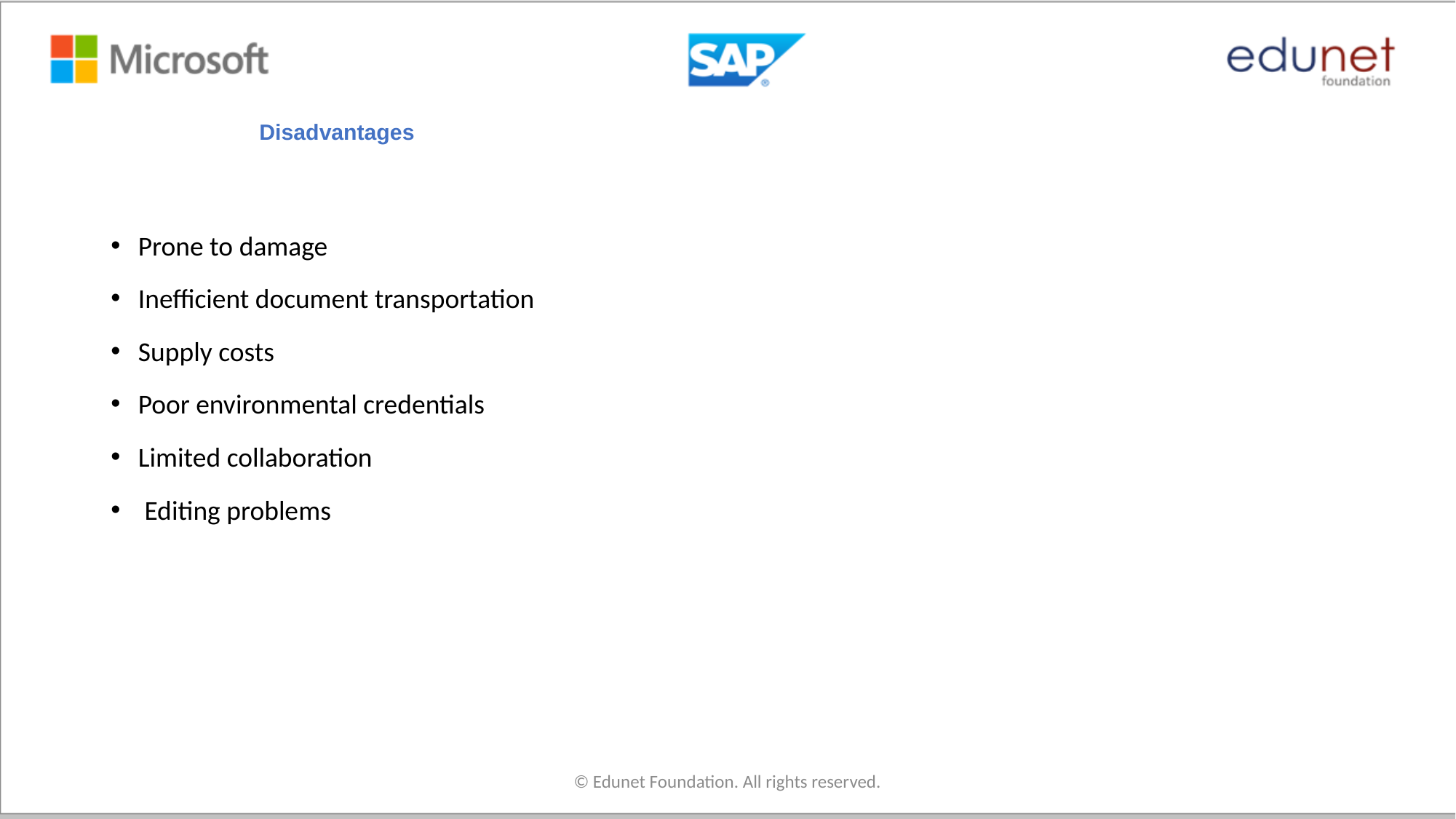

# Disadvantages
Prone to damage
Inefficient document transportation
Supply costs
Poor environmental credentials
Limited collaboration
 Editing problems

© Edunet Foundation. All rights reserved.